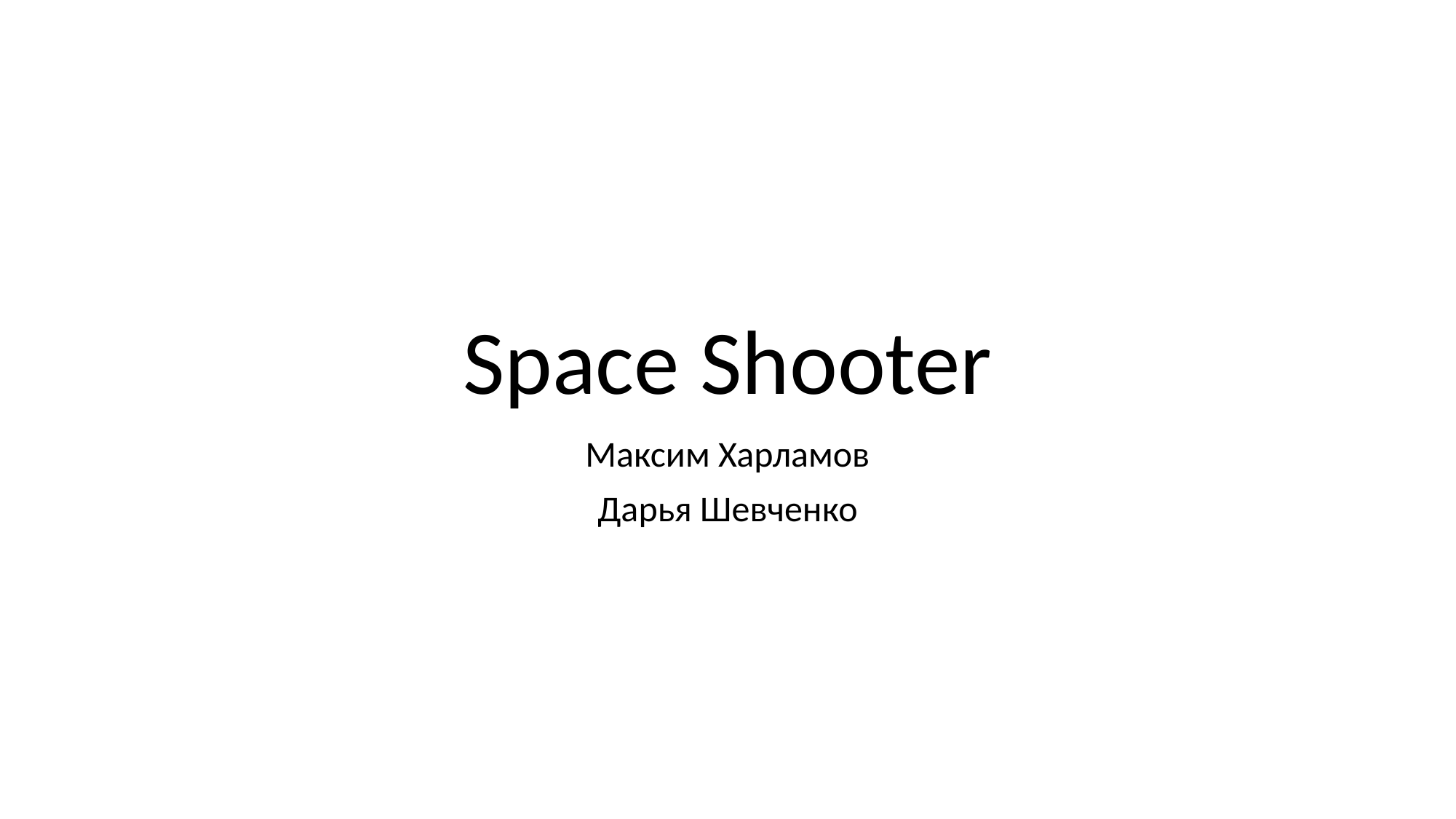

# Space Shooter
Максим Харламов
Дарья Шевченко